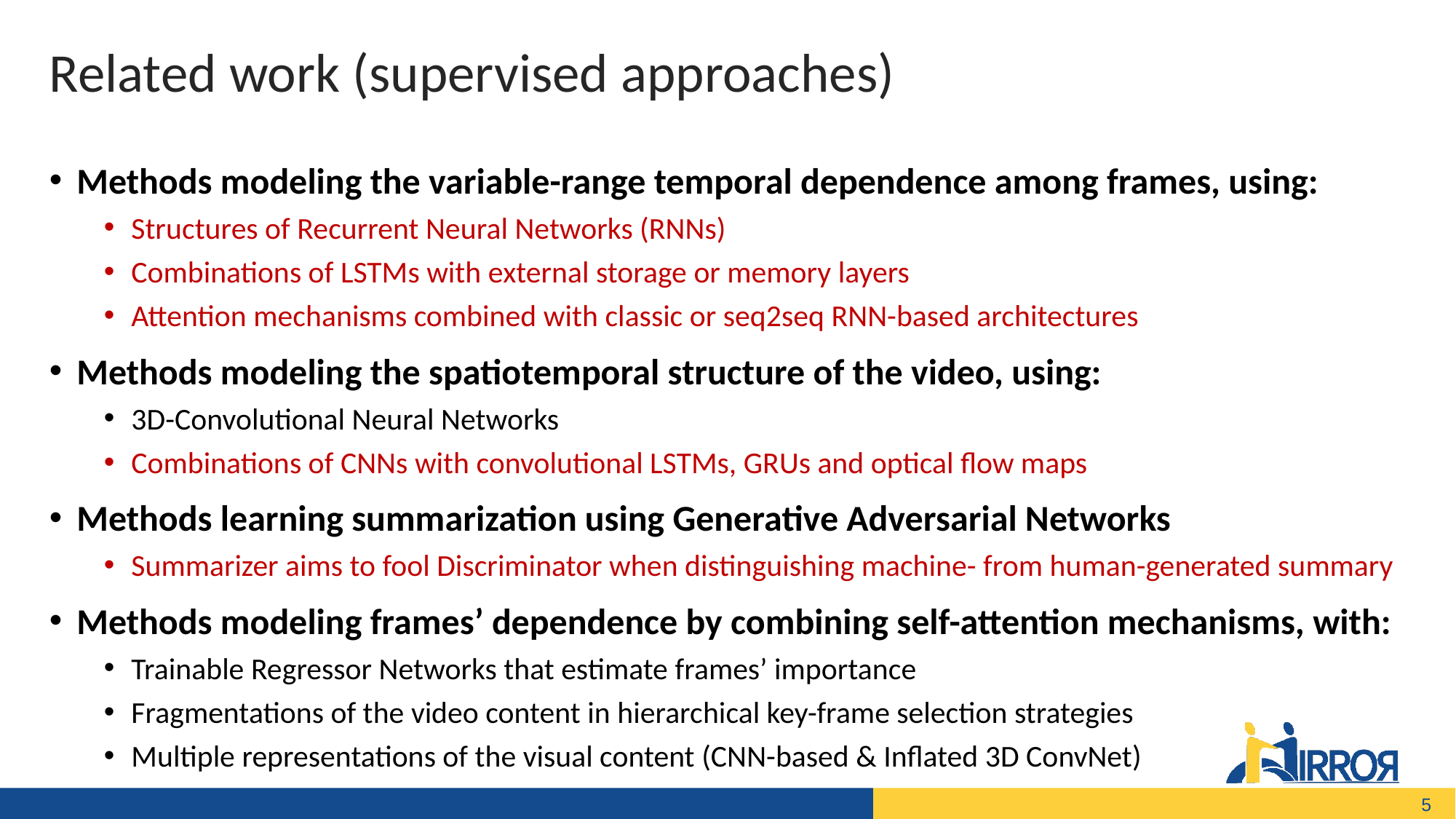

Related work (supervised approaches)
Methods modeling the variable-range temporal dependence among frames, using:
Structures of Recurrent Neural Networks (RNNs)
Combinations of LSTMs with external storage or memory layers
Attention mechanisms combined with classic or seq2seq RNN-based architectures
Methods modeling the spatiotemporal structure of the video, using:
3D-Convolutional Neural Networks
Combinations of CNNs with convolutional LSTMs, GRUs and optical flow maps
Methods learning summarization using Generative Adversarial Networks
Summarizer aims to fool Discriminator when distinguishing machine- from human-generated summary
Methods modeling frames’ dependence by combining self-attention mechanisms, with:
Trainable Regressor Networks that estimate frames’ importance
Fragmentations of the video content in hierarchical key-frame selection strategies
Multiple representations of the visual content (CNN-based & Inflated 3D ConvNet)
5